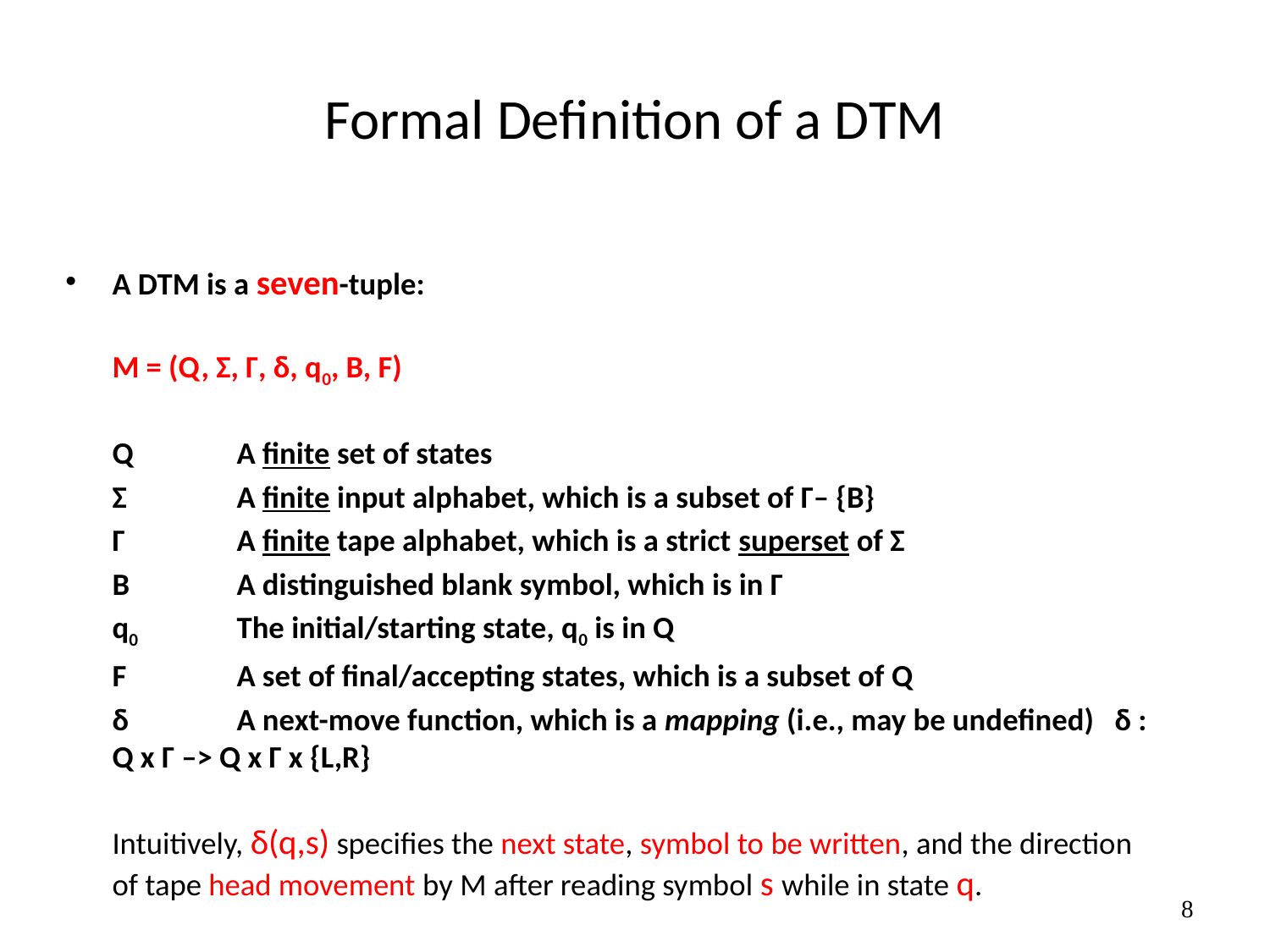

# Formal Definition of a DTM
A DTM is a seven-tuple:

	M = (Q, Σ, Γ, δ, q0, B, F)

	Q	A finite set of states
	Σ	A finite input alphabet, which is a subset of Γ– {B}
	Γ	A finite tape alphabet, which is a strict superset of Σ
	B	A distinguished blank symbol, which is in Γ
	q0	The initial/starting state, q0 is in Q
	F	A set of final/accepting states, which is a subset of Q
	δ	A next-move function, which is a mapping (i.e., may be undefined) 		 δ : Q x Γ –> Q x Γ x {L,R}

	Intuitively, δ(q,s) specifies the next state, symbol to be written, and the direction of tape head movement by M after reading symbol s while in state q.
8